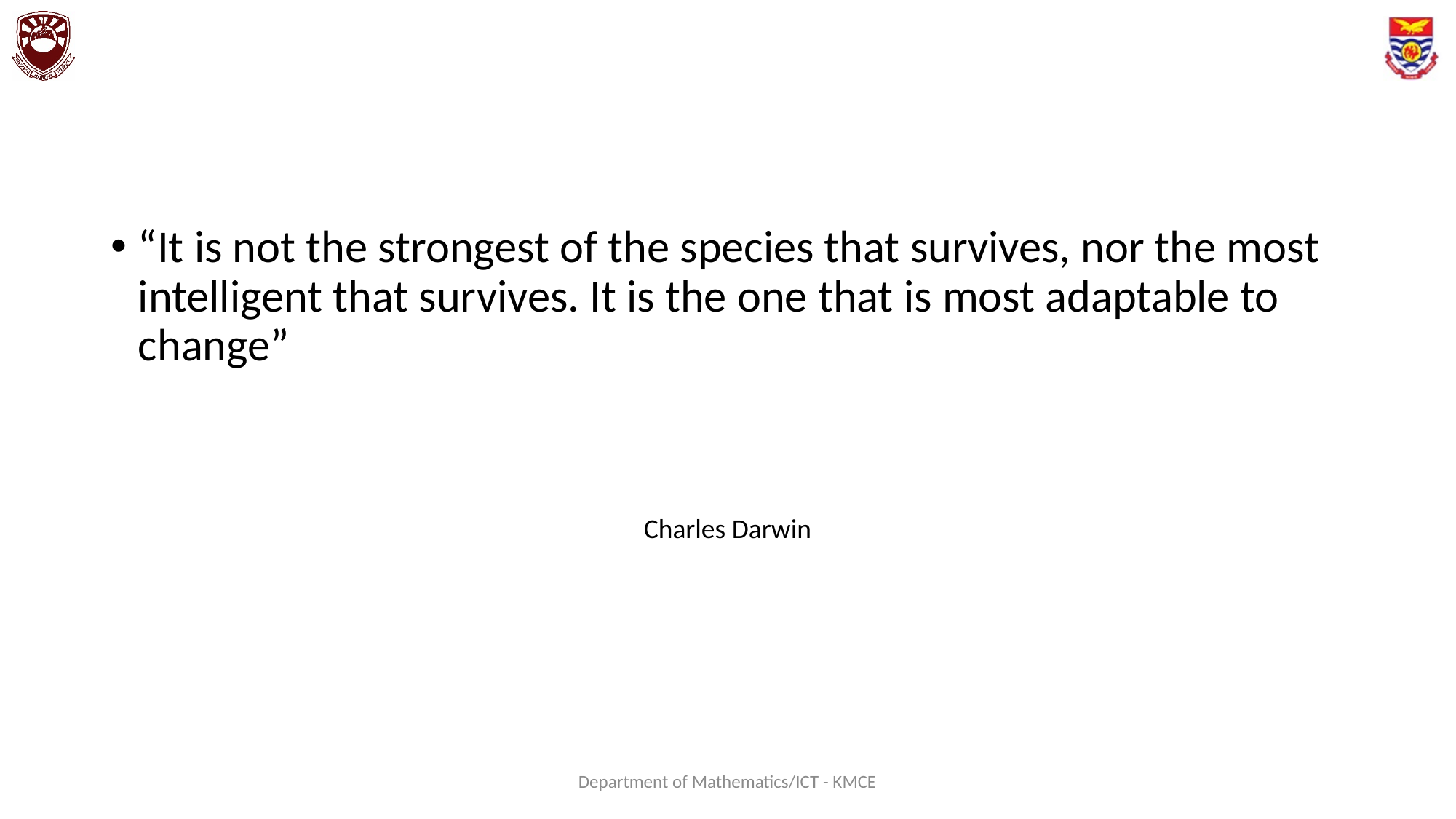

“It is not the strongest of the species that survives, nor the most intelligent that survives. It is the one that is most adaptable to change”

Charles Darwin
Department of Mathematics/ICT - KMCE
112